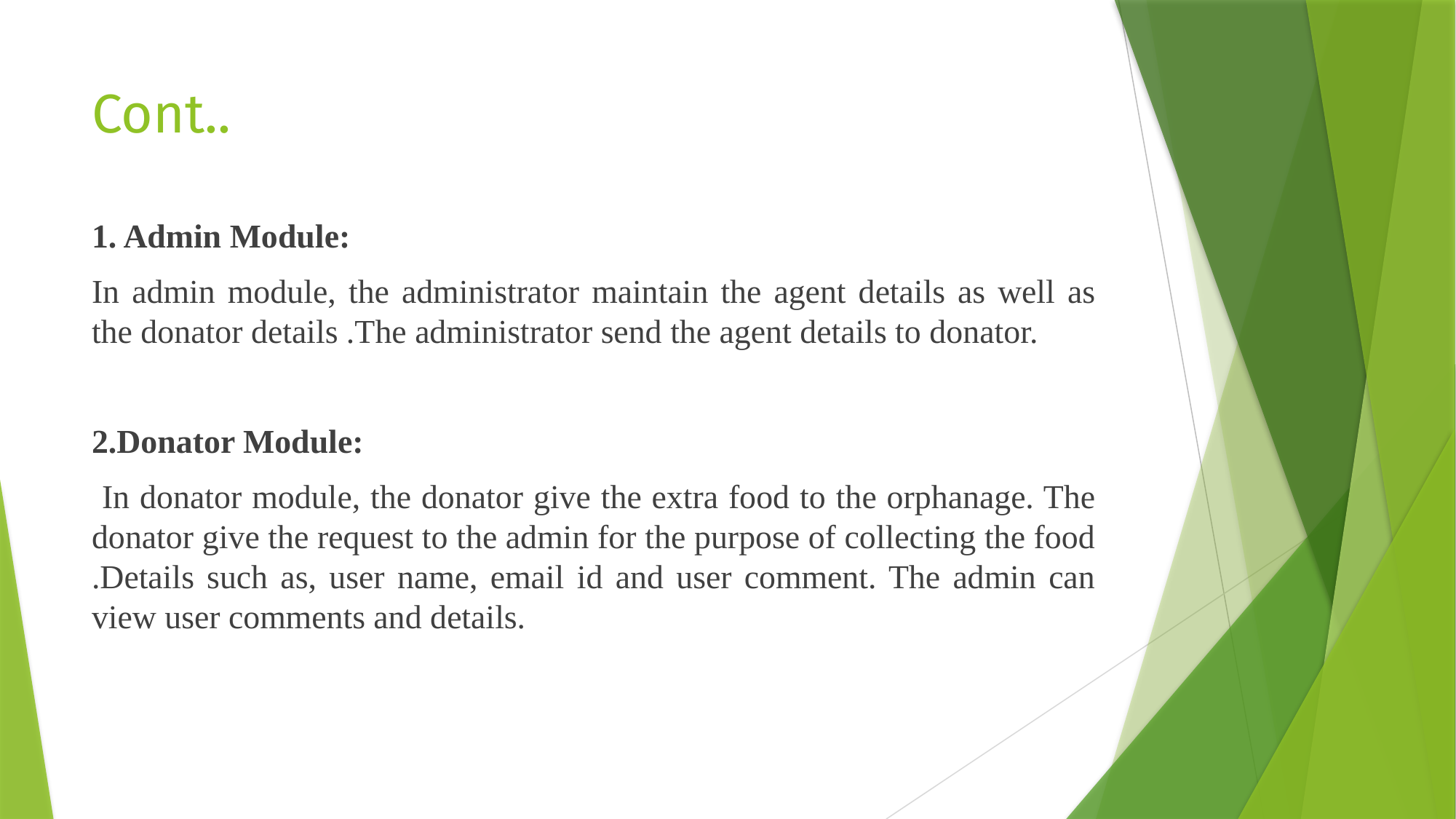

# Cont..
1. Admin Module:
In admin module, the administrator maintain the agent details as well as the donator details .The administrator send the agent details to donator.

2.Donator Module:
 In donator module, the donator give the extra food to the orphanage. The donator give the request to the admin for the purpose of collecting the food .Details such as, user name, email id and user comment. The admin can view user comments and details.